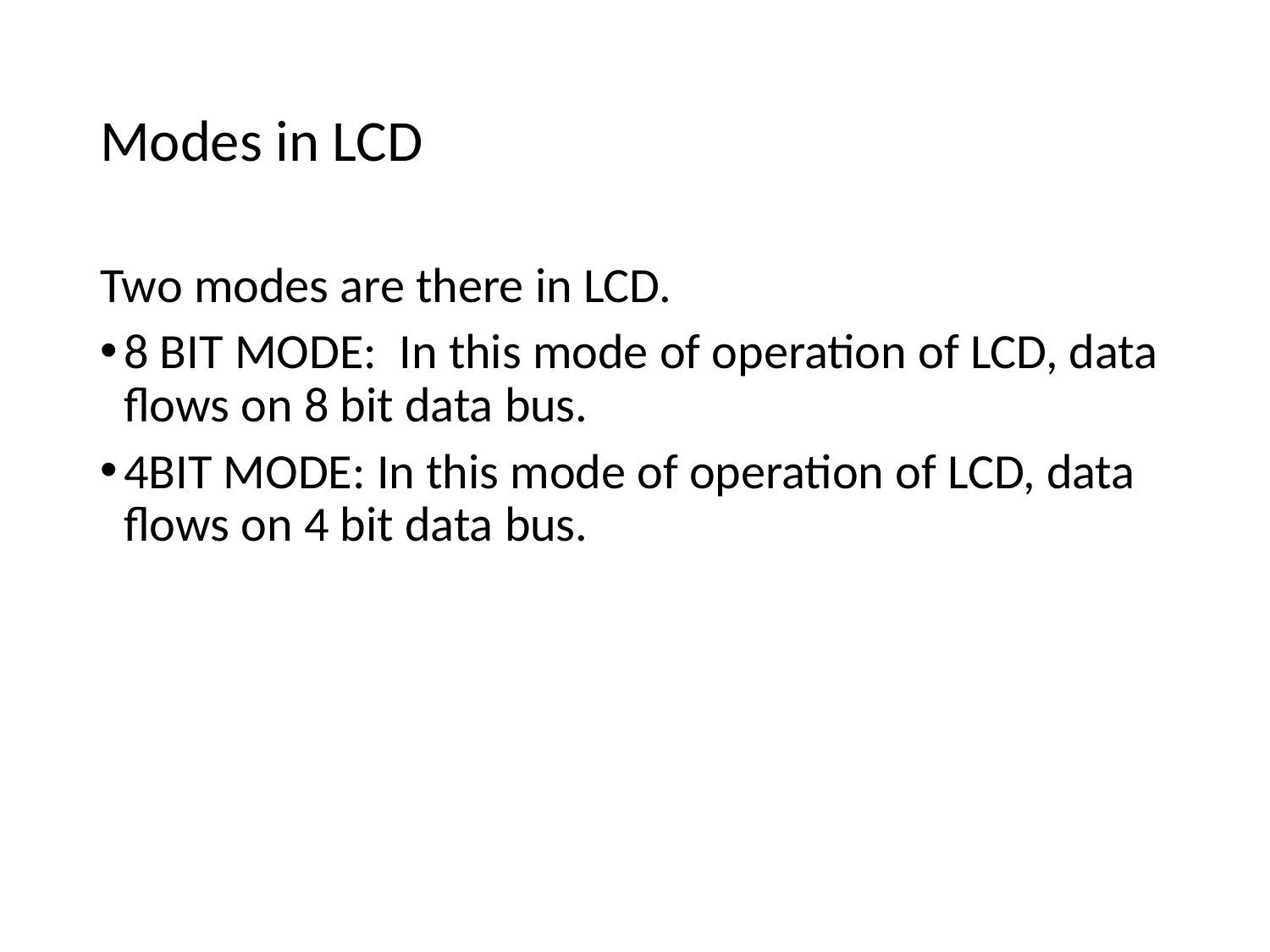

# Modes in LCD
Two modes are there in LCD.
8 BIT MODE:  In this mode of operation of LCD, data flows on 8 bit data bus.
4BIT MODE: In this mode of operation of LCD, data flows on 4 bit data bus.